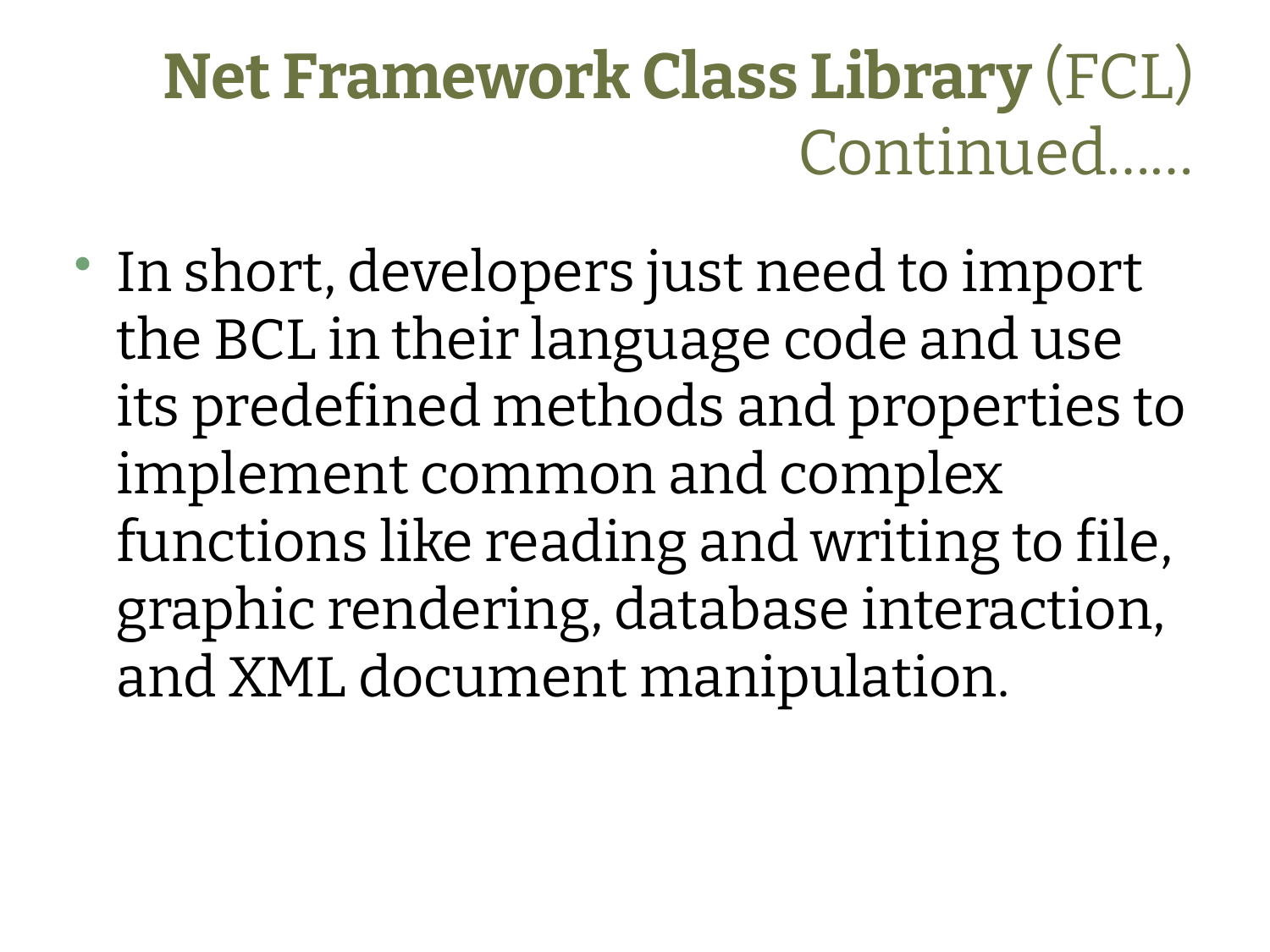

# Net Framework Class Library (FCL) Continued……
In short, developers just need to import the BCL in their language code and use its predefined methods and properties to implement common and complex functions like reading and writing to file, graphic rendering, database interaction, and XML document manipulation.